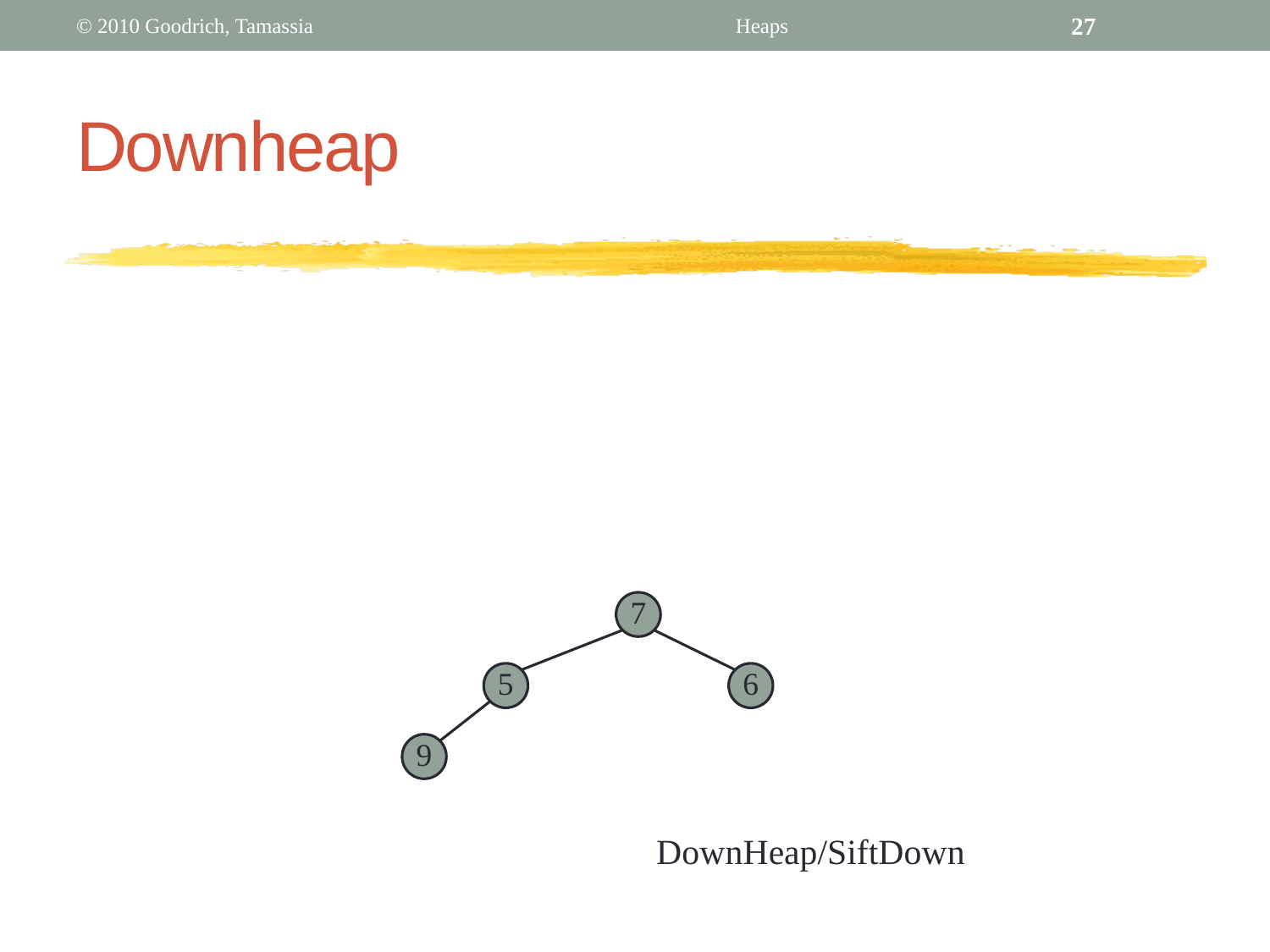

© 2010 Goodrich, Tamassia
Heaps
27
# Downheap
7
5
6
9
DownHeap/SiftDown